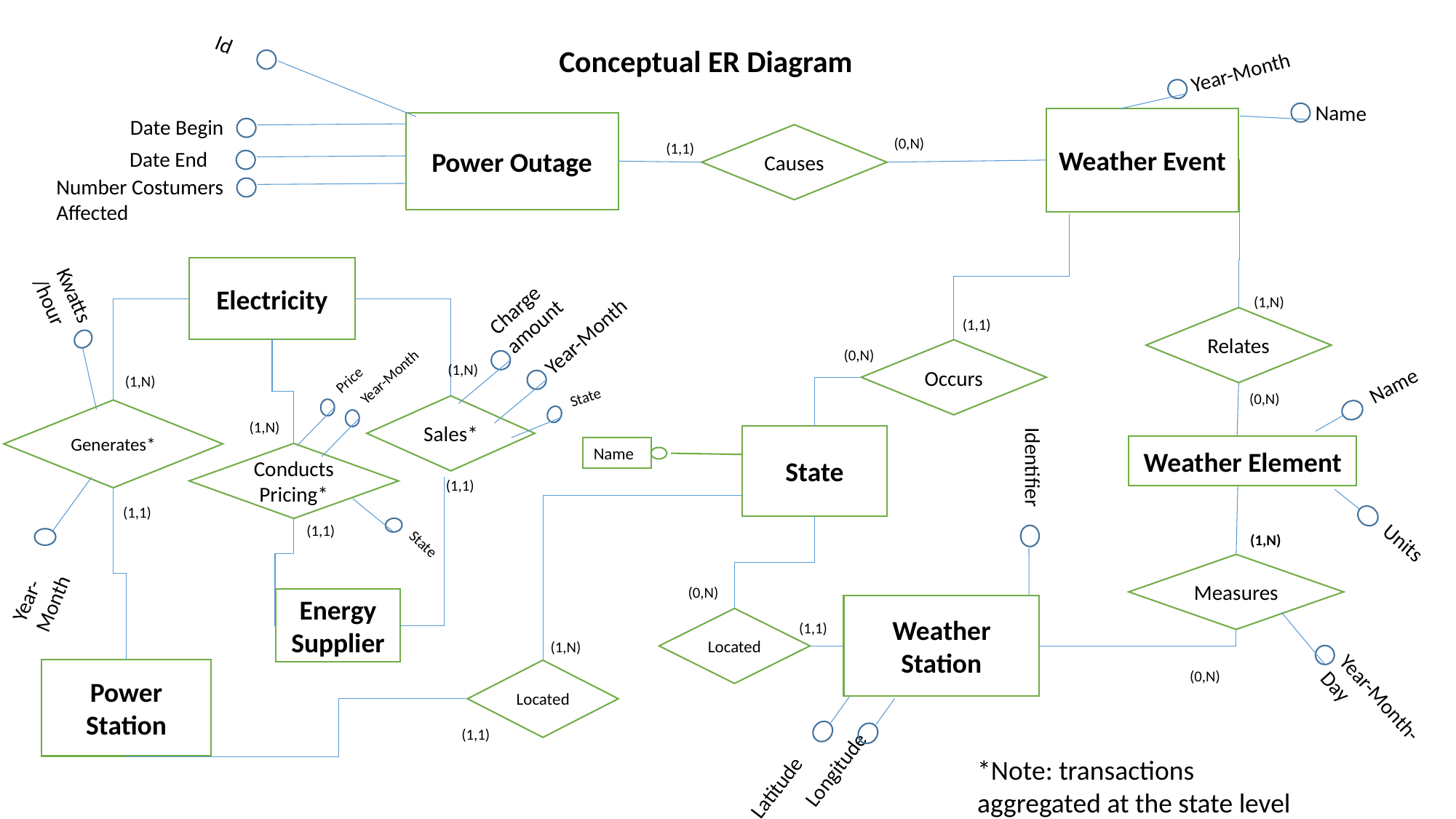

Conceptual ER Diagram
Year-Month

Id

Name

Date Begin

Weather Event
Power Outage
Causes
(0,N)
(1,1)
Date End

Number Costumers Affected

Electricity

Kwatts/hour
Charge amount

(1,N)
Relates
Year-Month

(1,1)
(0,N)
Occurs
Price

(1,N)
Year-Month

Name

(1,N)
State

(0,N)
Sales*
Generates*
(1,N)
State
Name

Weather Element
Conducts Pricing*
(1,1)

Year-Month
Identifier

(1,1)
State

(1,1)
(1,N)
Units

Measures
(0,N)
Energy Supplier
Weather Station
Located
(1,1)
(1,N)
Year-Month-Day

Power Station
Located
(0,N)
(1,1)
Longitude

Latitude

*Note: transactions aggregated at the state level